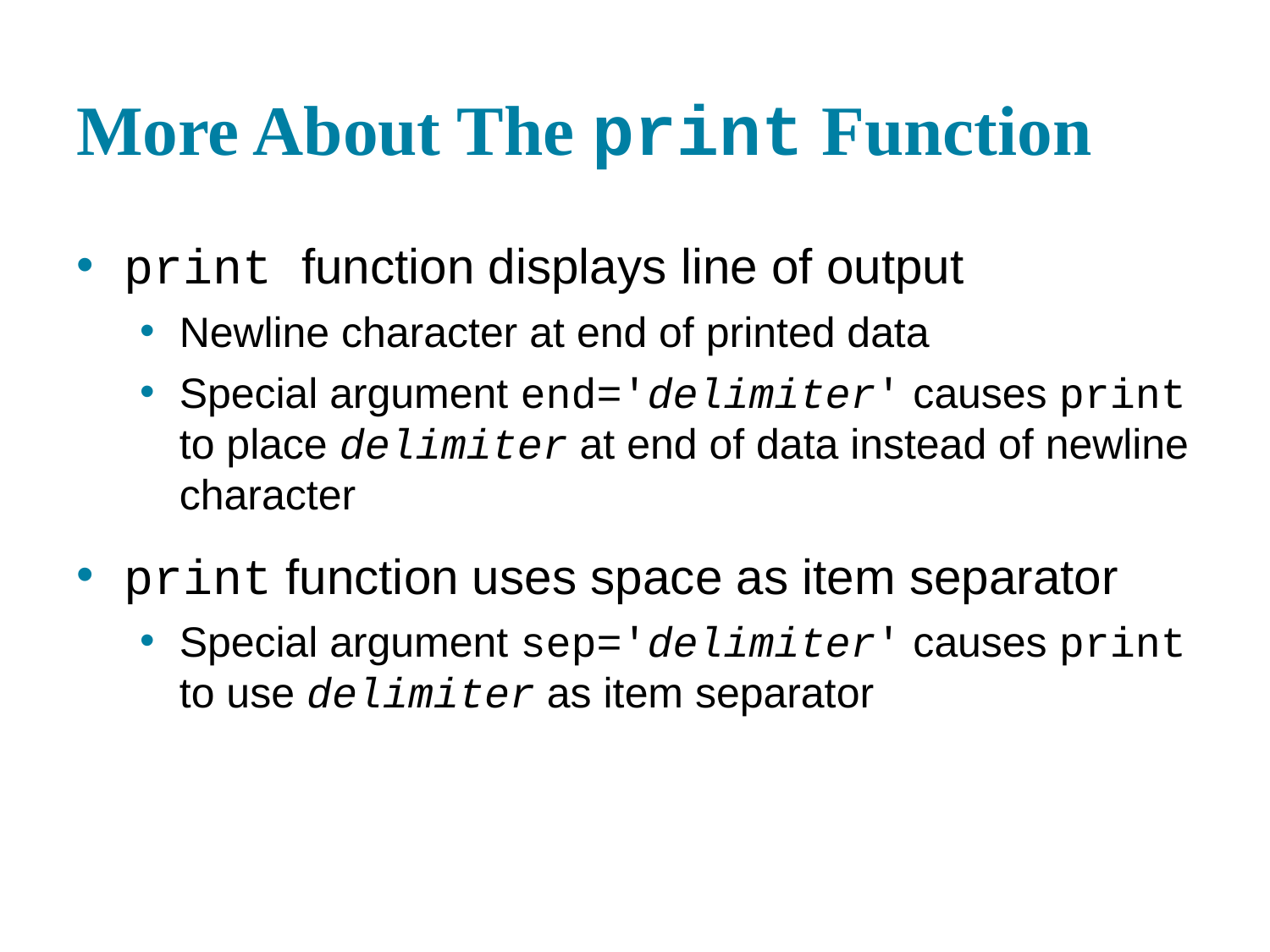

# More About The print Function
print function displays line of output
Newline character at end of printed data
Special argument end='delimiter' causes print to place delimiter at end of data instead of newline character
print function uses space as item separator
Special argument sep='delimiter' causes print to use delimiter as item separator